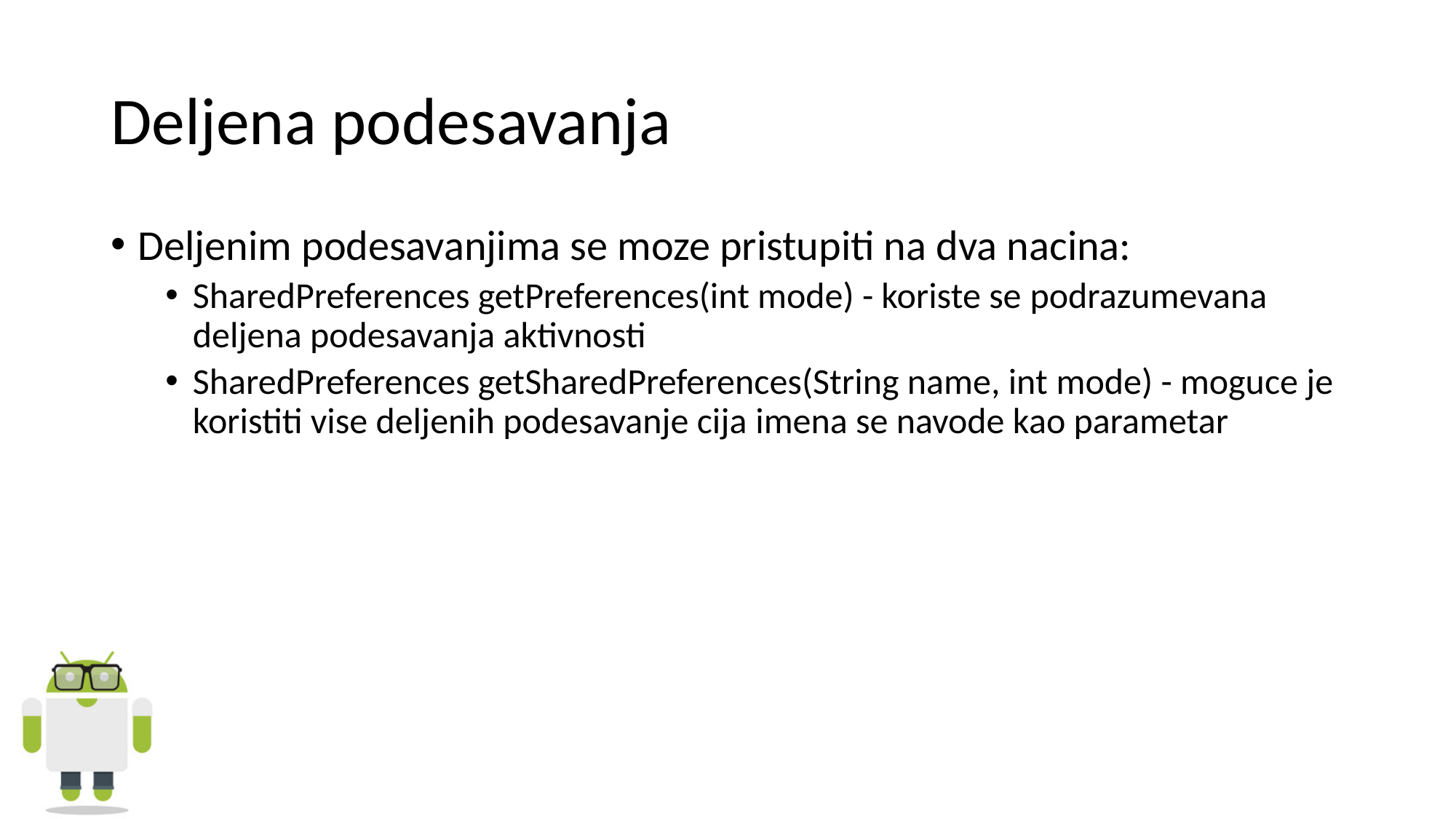

# Deljena podesavanja
Deljenim podesavanjima se moze pristupiti na dva nacina:
SharedPreferences getPreferences(int mode) - koriste se podrazumevana deljena podesavanja aktivnosti
SharedPreferences getSharedPreferences(String name, int mode) - moguce je koristiti vise deljenih podesavanje cija imena se navode kao parametar